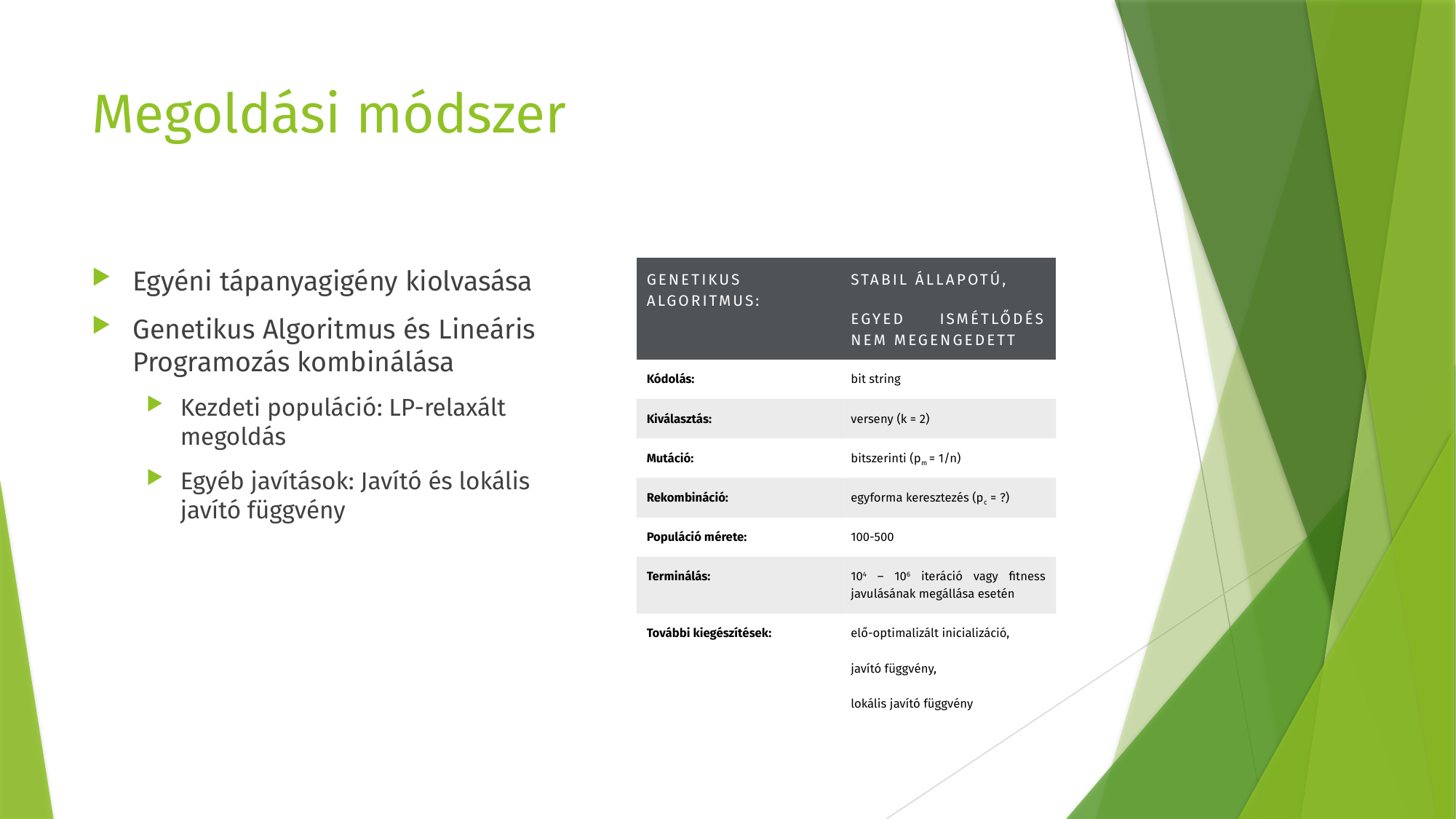

# Megoldási módszer
| Genetikus Algoritmus: | stabil állapotú, egyed ismétlődés nem megengedett |
| --- | --- |
| Kódolás: | bit string |
| Kiválasztás: | verseny (k = 2) |
| Mutáció: | bitszerinti (pm = 1/n) |
| Rekombináció: | egyforma keresztezés (pc = ?) |
| Populáció mérete: | 100-500 |
| Terminálás: | 104 – 106 iteráció vagy fitness javulásának megállása esetén |
| További kiegészítések: | elő-optimalizált inicializáció, javító függvény, lokális javító függvény |
Egyéni tápanyagigény kiolvasása
Genetikus Algoritmus és Lineáris Programozás kombinálása
Kezdeti populáció: LP-relaxált megoldás
Egyéb javítások: Javító és lokális javító függvény